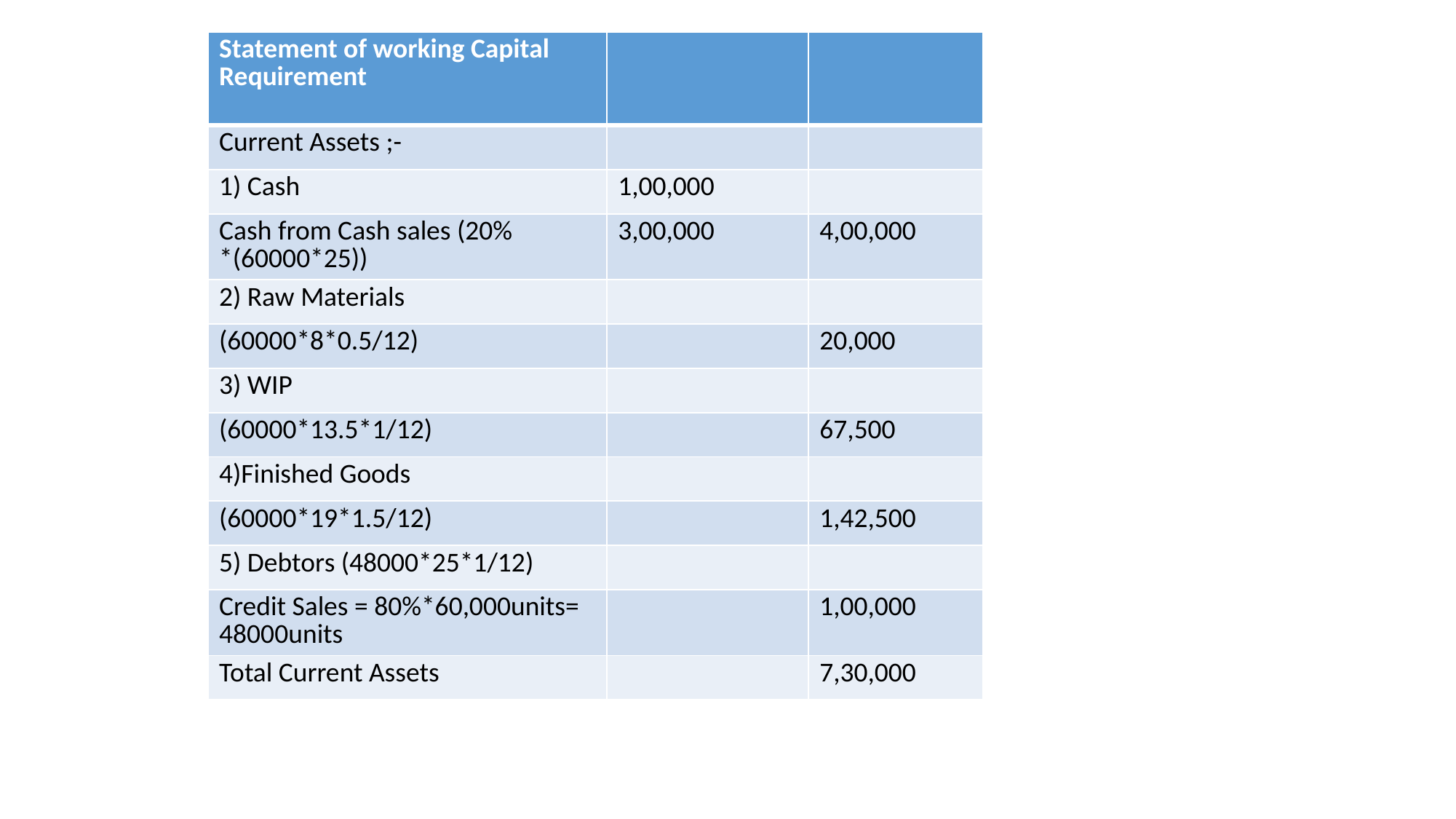

| Statement of working Capital Requirement |  |  |
| --- | --- | --- |
| Current Assets ;- |  |  |
| 1) Cash | 1,00,000 |  |
| Cash from Cash sales (20% \*(60000\*25)) | 3,00,000 | 4,00,000 |
| 2) Raw Materials |  |  |
| (60000\*8\*0.5/12) |  | 20,000 |
| 3) WIP |  |  |
| (60000\*13.5\*1/12) |  | 67,500 |
| 4)Finished Goods |  |  |
| (60000\*19\*1.5/12) |  | 1,42,500 |
| 5) Debtors (48000\*25\*1/12) |  |  |
| Credit Sales = 80%\*60,000units= 48000units |  | 1,00,000 |
| Total Current Assets |  | 7,30,000 |